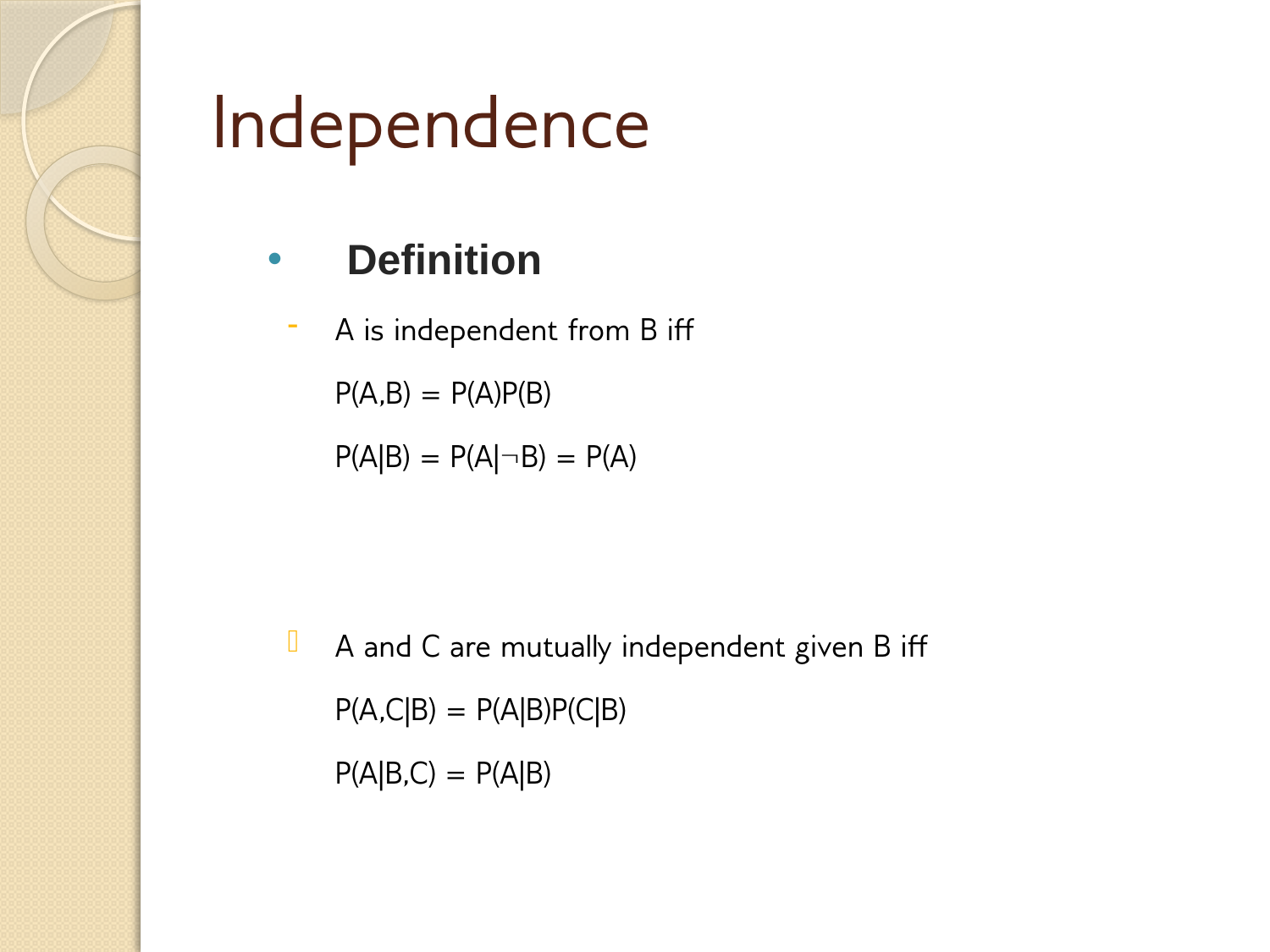

# Independence
Definition
A is independent from B iff
	P(A,B) = P(A)P(B)
	P(A|B) = P(A|¬B) = P(A)

A and C are mutually independent given B iff
	P(A,C|B) = P(A|B)P(C|B)
	P(A|B,C) = P(A|B)